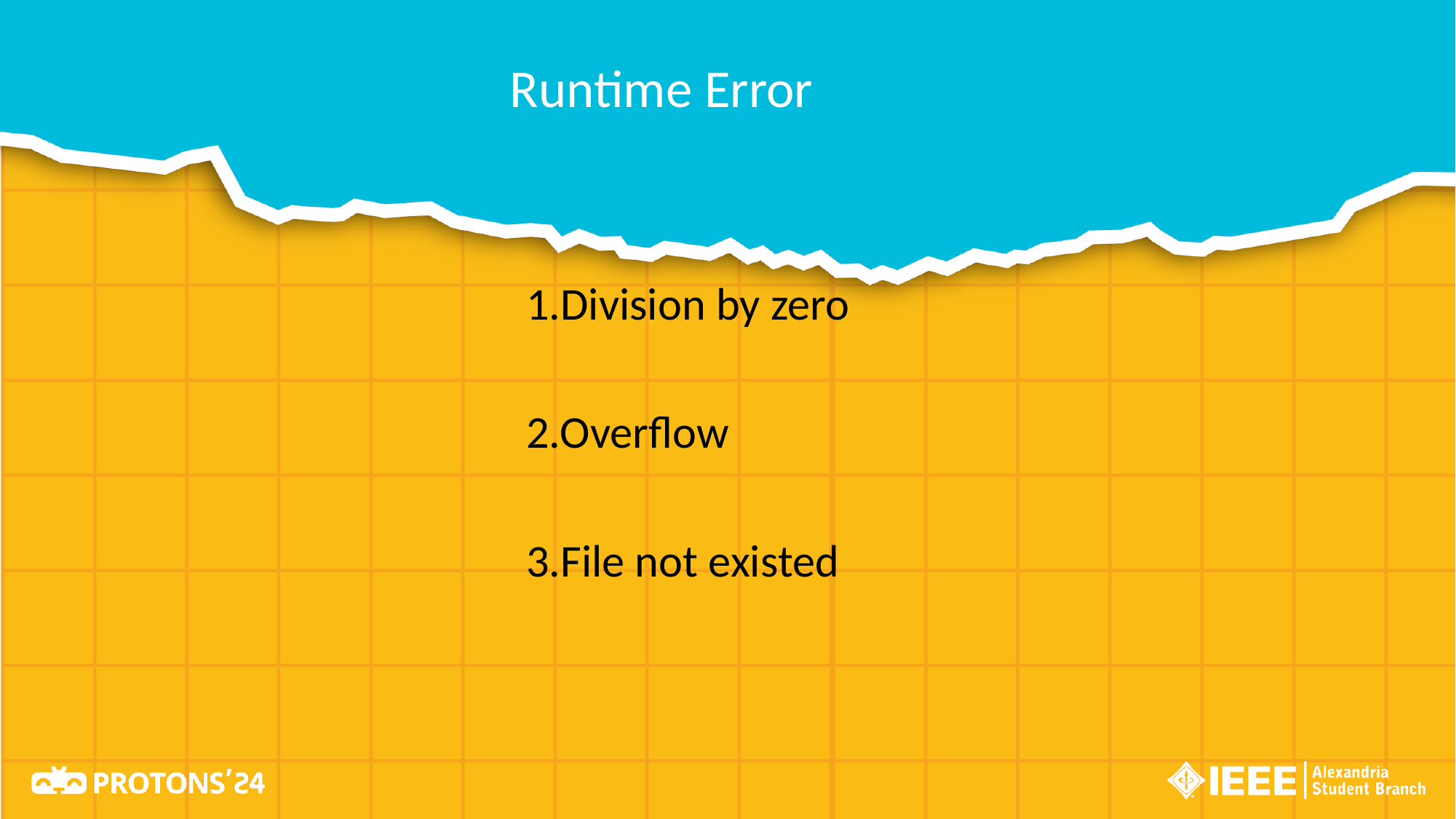

# Runtime Error
1.Division by zero

2.Overflow

3.File not existed